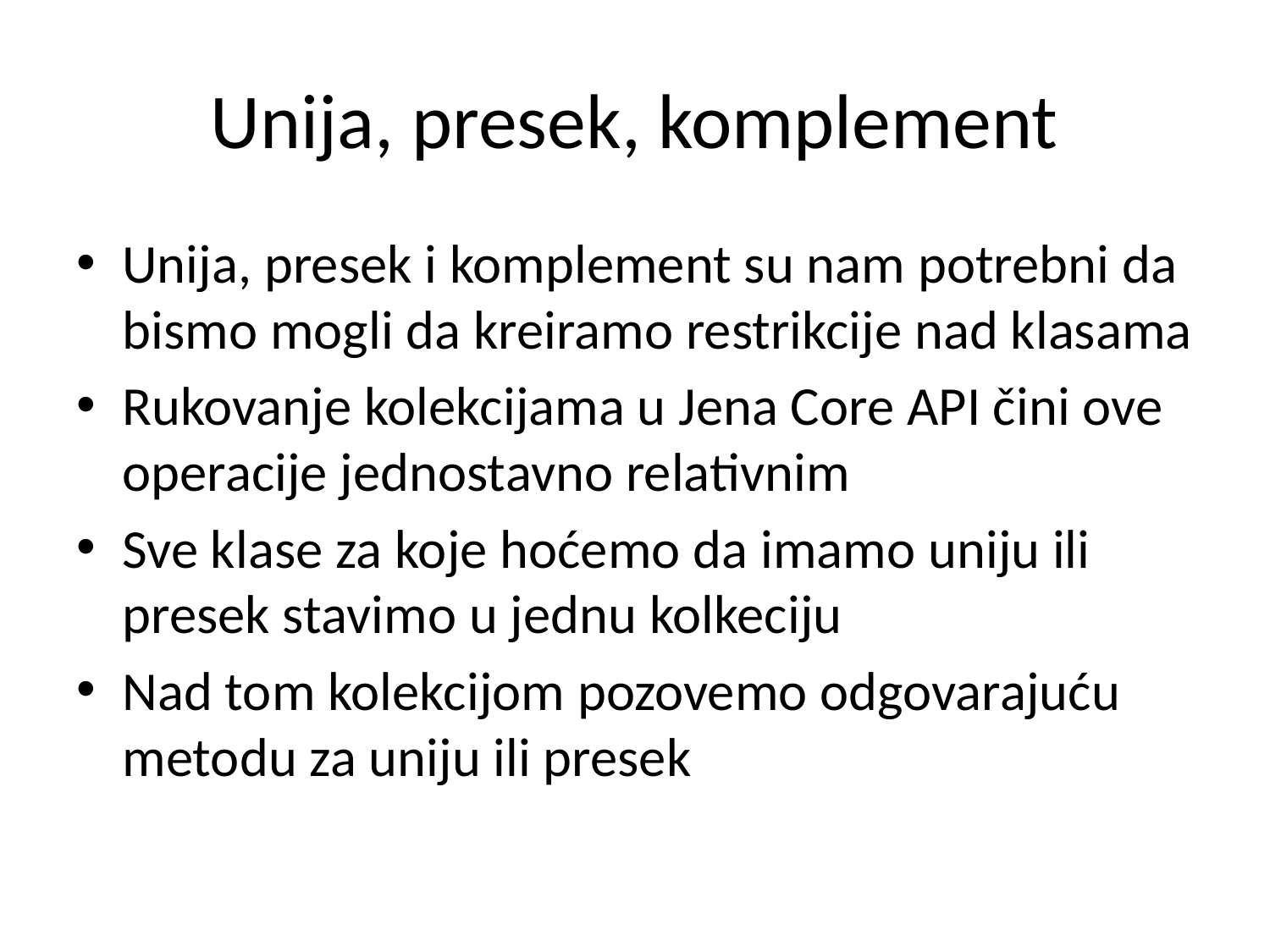

# Unija, presek, komplement
Unija, presek i komplement su nam potrebni da bismo mogli da kreiramo restrikcije nad klasama
Rukovanje kolekcijama u Jena Core API čini ove operacije jednostavno relativnim
Sve klase za koje hoćemo da imamo uniju ili presek stavimo u jednu kolkeciju
Nad tom kolekcijom pozovemo odgovarajuću metodu za uniju ili presek